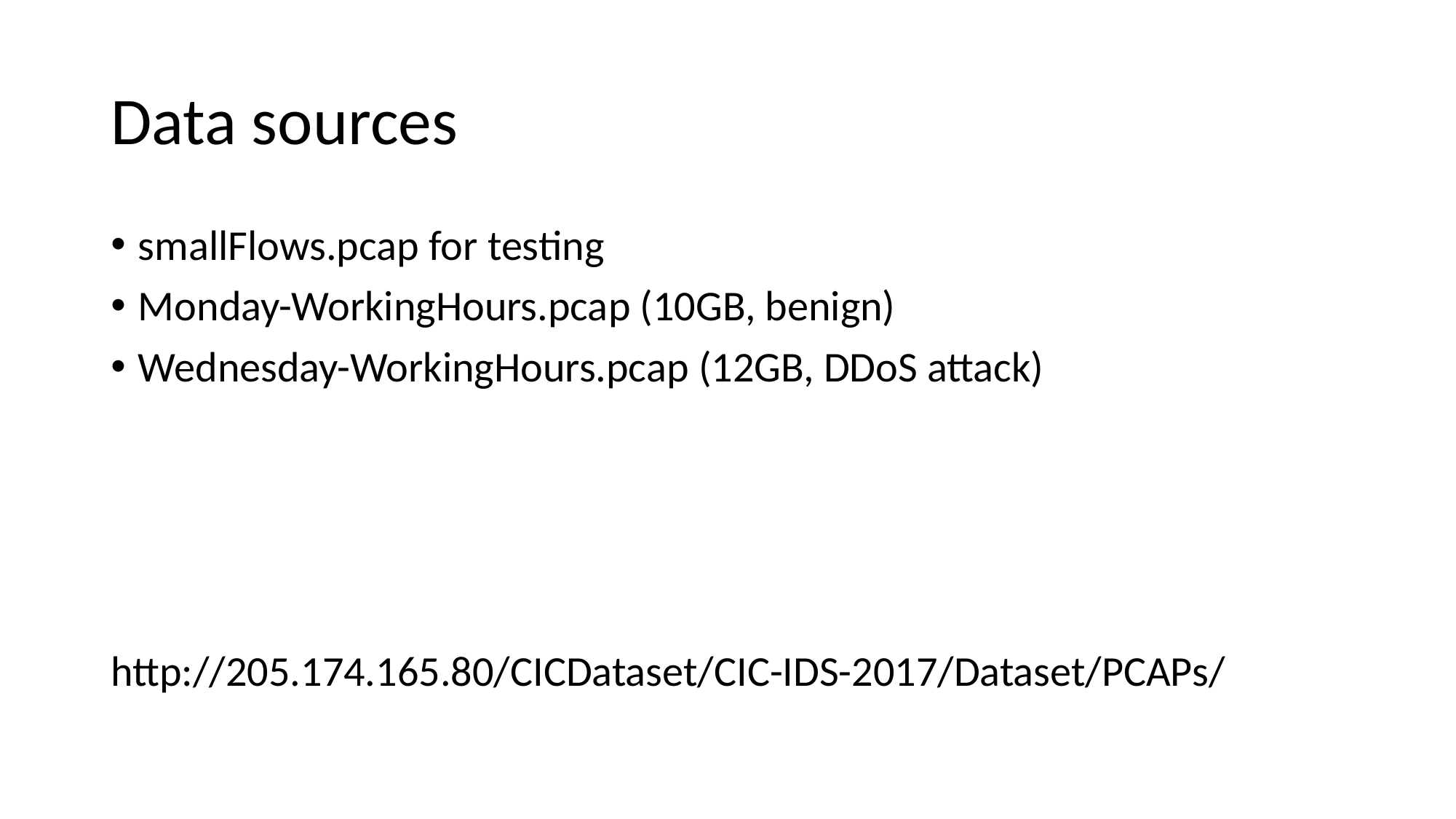

# Data sources
smallFlows.pcap for testing
Monday-WorkingHours.pcap (10GB, benign)
Wednesday-WorkingHours.pcap (12GB, DDoS attack)

http://205.174.165.80/CICDataset/CIC-IDS-2017/Dataset/PCAPs/